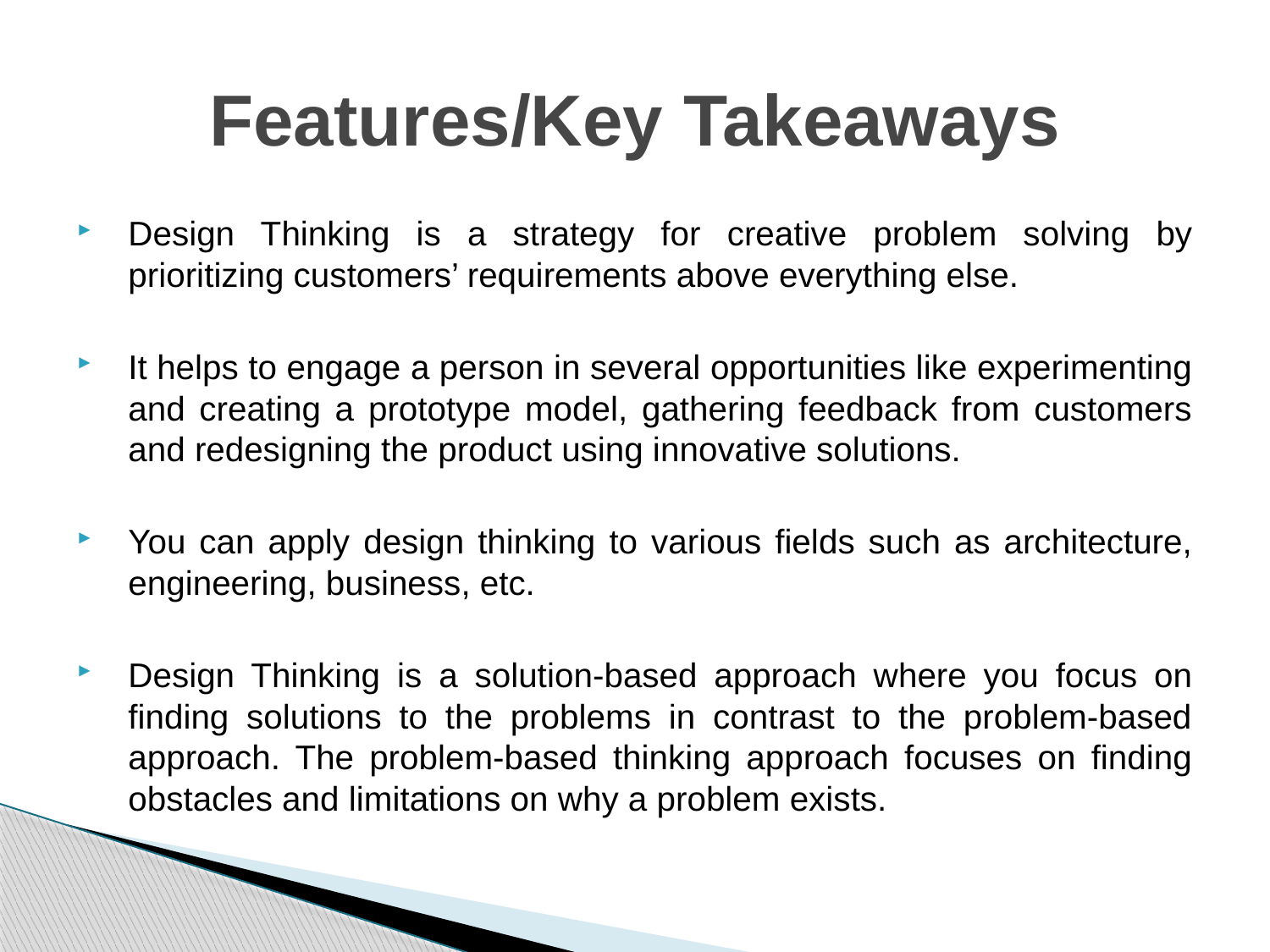

# Features/Key Takeaways
Design Thinking is a strategy for creative problem solving by prioritizing customers’ requirements above everything else.

It helps to engage a person in several opportunities like experimenting and creating a prototype model, gathering feedback from customers and redesigning the product using innovative solutions.

You can apply design thinking to various fields such as architecture, engineering, business, etc.

Design Thinking is a solution-based approach where you focus on finding solutions to the problems in contrast to the problem-based approach. The problem-based thinking approach focuses on finding obstacles and limitations on why a problem exists.